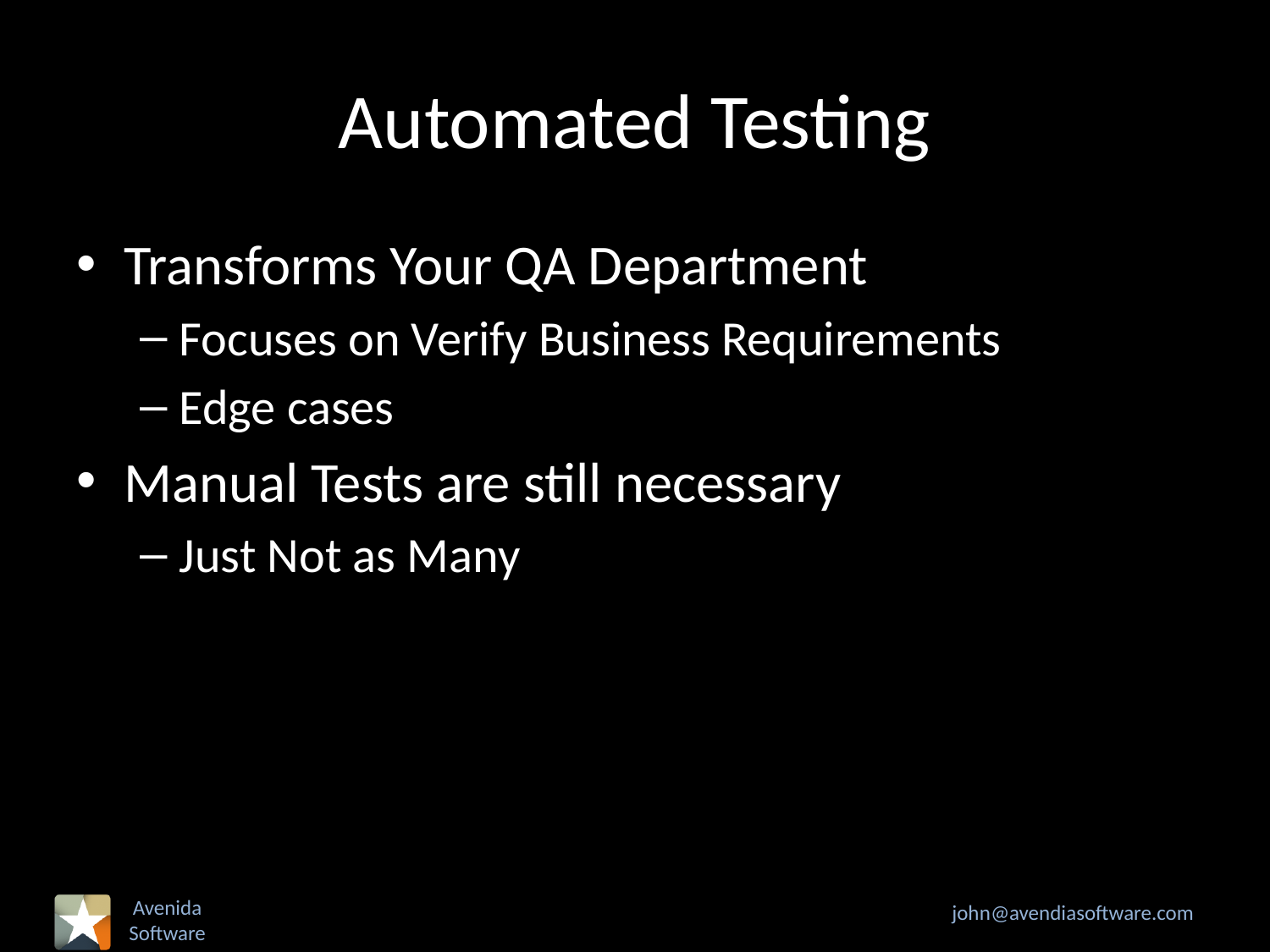

# Automated Testing
Transforms Your QA Department
Focuses on Verify Business Requirements
Edge cases
Manual Tests are still necessary
Just Not as Many